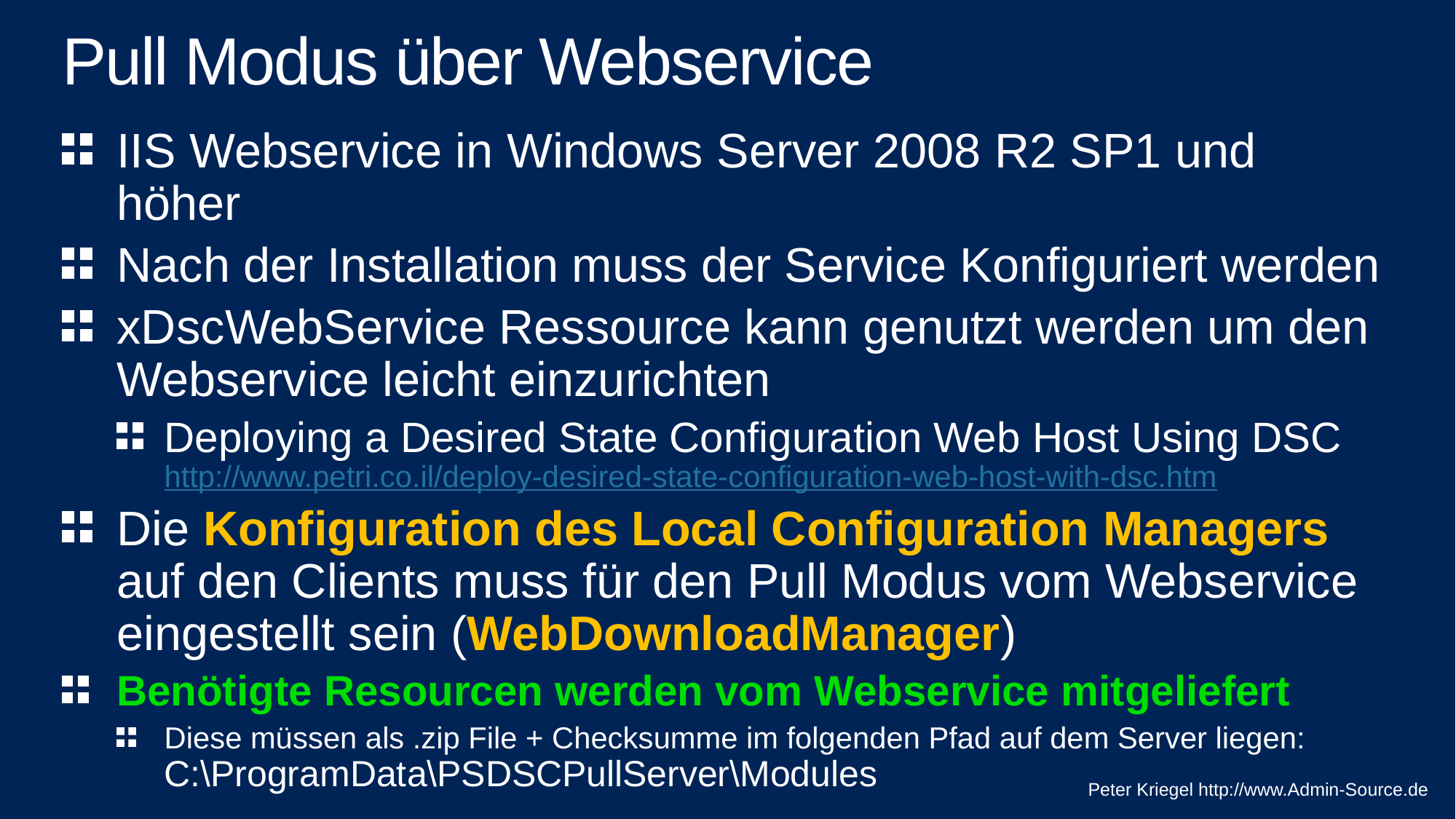

# Pull Modus über Webservice
IIS Webservice in Windows Server 2008 R2 SP1 und höher
Nach der Installation muss der Service Konfiguriert werden
xDscWebService Ressource kann genutzt werden um den Webservice leicht einzurichten
Deploying a Desired State Configuration Web Host Using DSC
http://www.petri.co.il/deploy-desired-state-configuration-web-host-with-dsc.htm
Die Konfiguration des Local Configuration Managers auf den Clients muss für den Pull Modus vom Webservice eingestellt sein (WebDownloadManager)
Benötigte Resourcen werden vom Webservice mitgeliefert
Diese müssen als .zip File + Checksumme im folgenden Pfad auf dem Server liegen:
C:\ProgramData\PSDSCPullServer\Modules